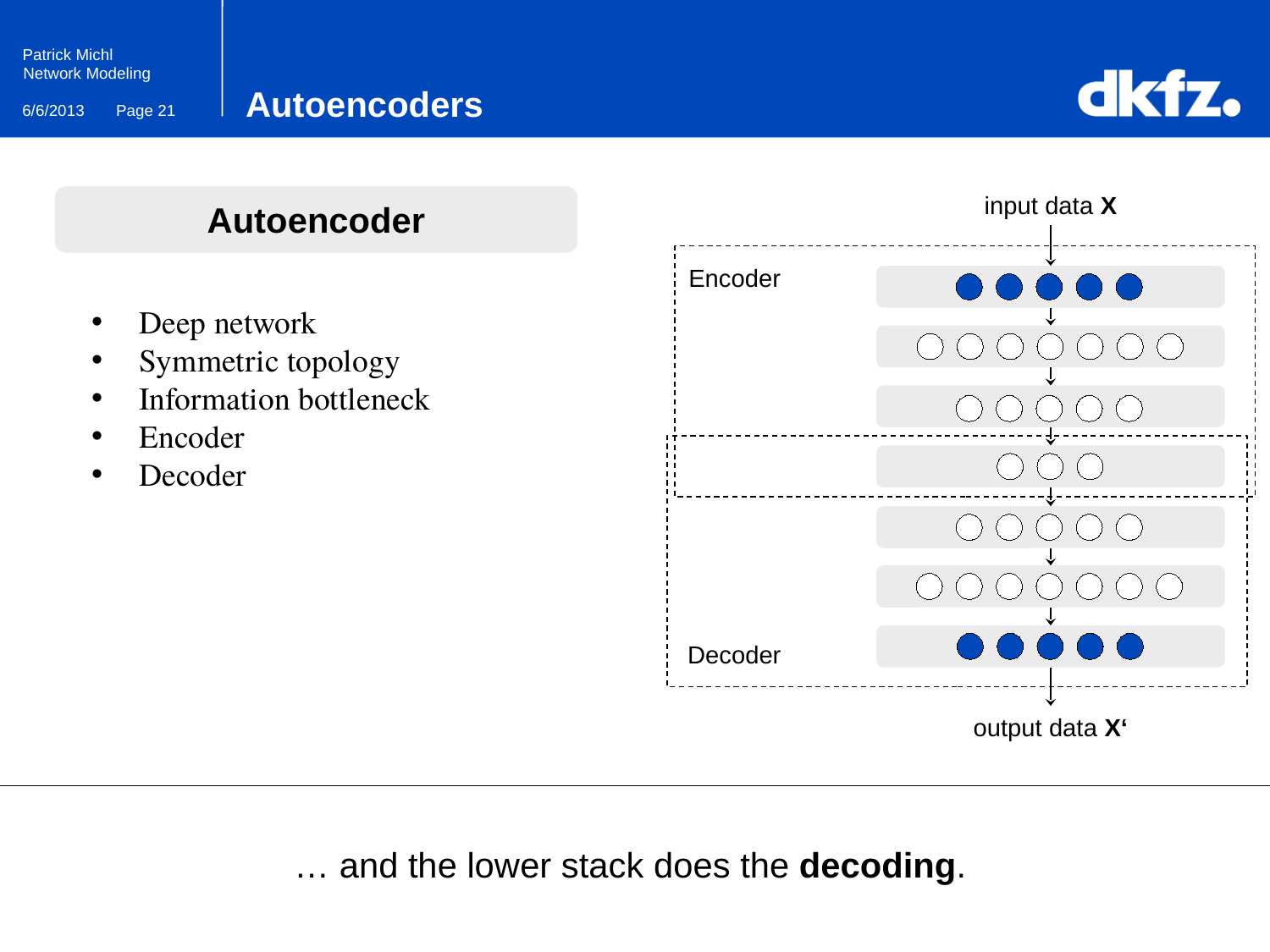

# Autoencoders
input data X

output data X‘

Autoencoder

Encoder
Deep network
Symmetric topology
Information bottleneck
Encoder
Decoder

Decoder
… and the lower stack does the decoding.